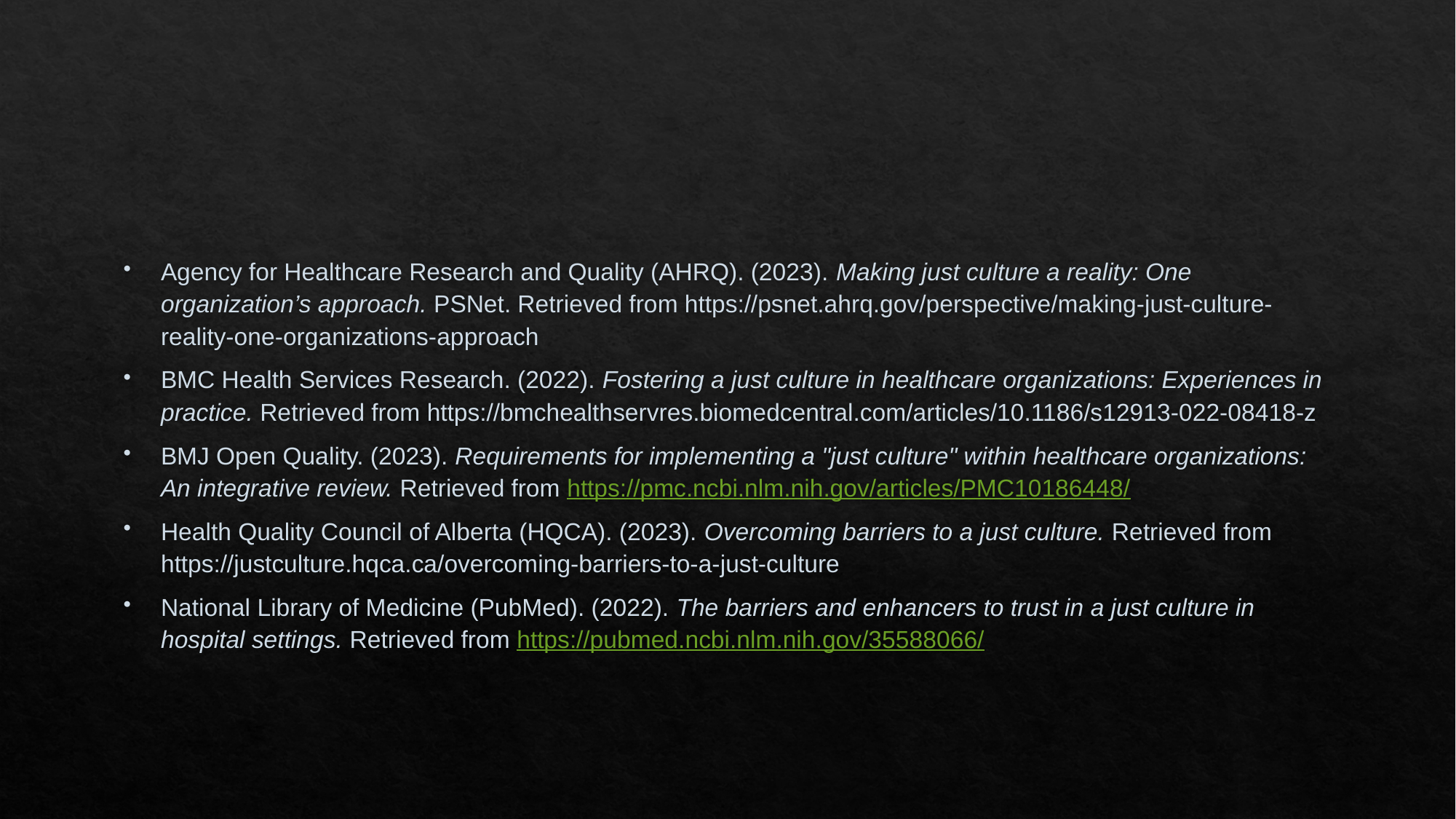

#
Agency for Healthcare Research and Quality (AHRQ). (2023). Making just culture a reality: One organization’s approach. PSNet. Retrieved from https://psnet.ahrq.gov/perspective/making-just-culture-reality-one-organizations-approach
BMC Health Services Research. (2022). Fostering a just culture in healthcare organizations: Experiences in practice. Retrieved from https://bmchealthservres.biomedcentral.com/articles/10.1186/s12913-022-08418-z
BMJ Open Quality. (2023). Requirements for implementing a "just culture" within healthcare organizations: An integrative review. Retrieved from https://pmc.ncbi.nlm.nih.gov/articles/PMC10186448/
Health Quality Council of Alberta (HQCA). (2023). Overcoming barriers to a just culture. Retrieved from https://justculture.hqca.ca/overcoming-barriers-to-a-just-culture
National Library of Medicine (PubMed). (2022). The barriers and enhancers to trust in a just culture in hospital settings. Retrieved from https://pubmed.ncbi.nlm.nih.gov/35588066/